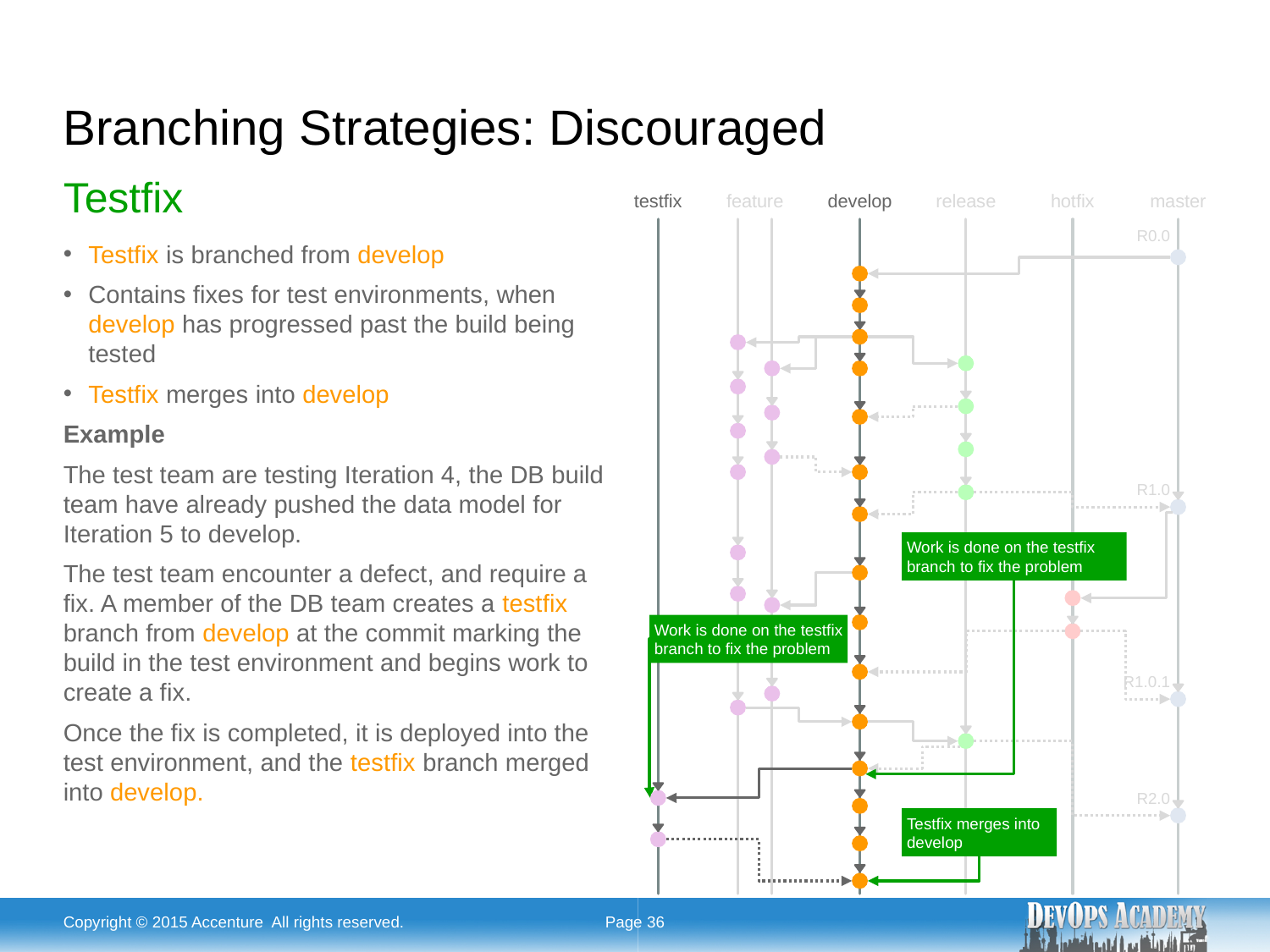

# Branching Strategies: Discouraged
Testfix
testfix
feature
develop
release
hotfix
master
R0.0

R1.0

Work is done on the testfix branch to fix the problem

Work is done on the testfix branch to fix the problem

R1.0.1

R2.0

Testfix merges into develop

Testfix is branched from develop
Contains fixes for test environments, when develop has progressed past the build being tested
Testfix merges into develop
Example
The test team are testing Iteration 4, the DB build team have already pushed the data model for Iteration 5 to develop.
The test team encounter a defect, and require a fix. A member of the DB team creates a testfix branch from develop at the commit marking the build in the test environment and begins work to create a fix.
Once the fix is completed, it is deployed into the test environment, and the testfix branch merged into develop.

Copyright © 2015 Accenture  All rights reserved.
Page 36